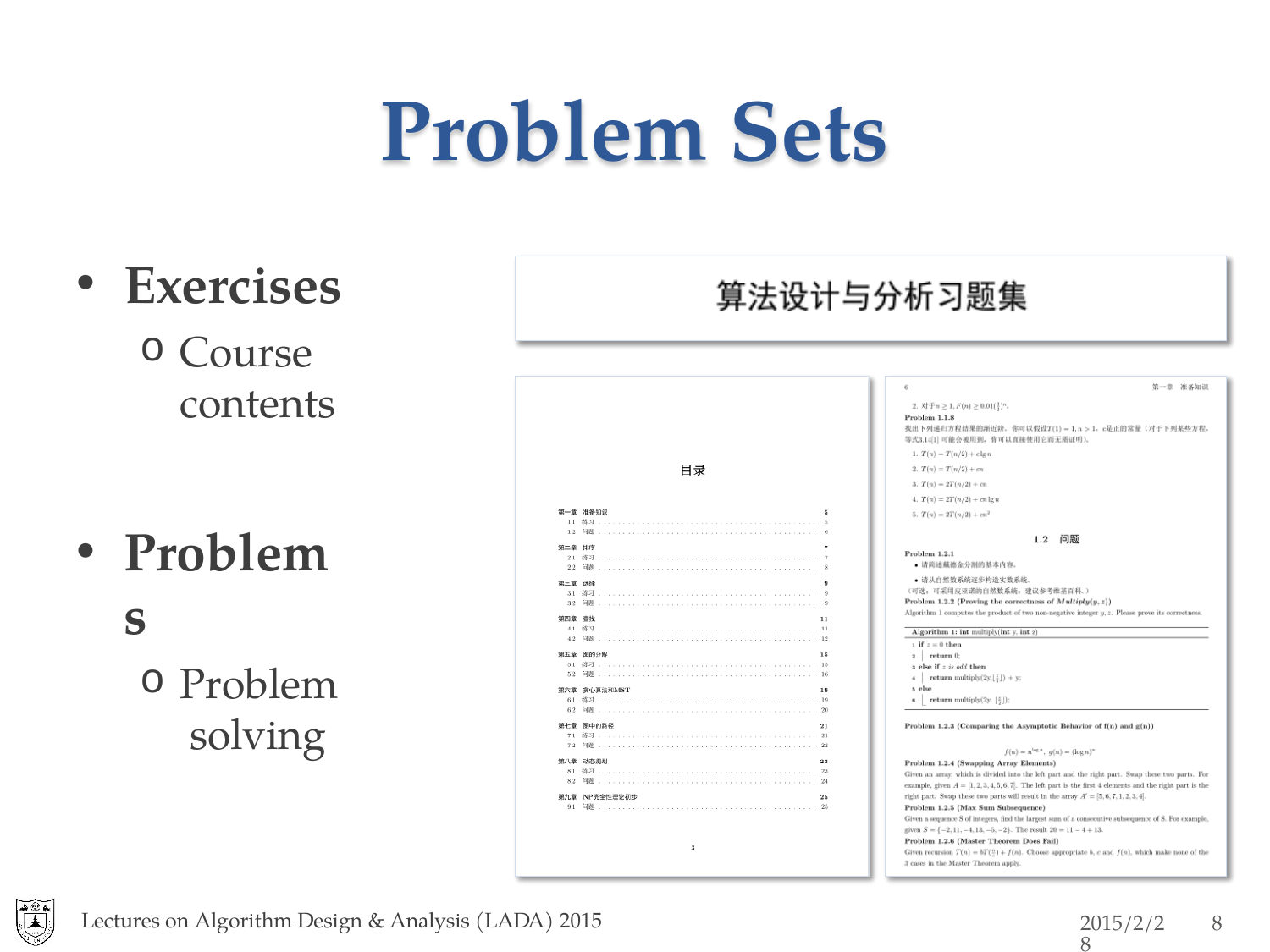

# Problem Sets
Exercises
Course  contents

Problems
Problem  solving

Lectures on Algorithm Design & Analysis (LADA) 2015
2015/2/28
8